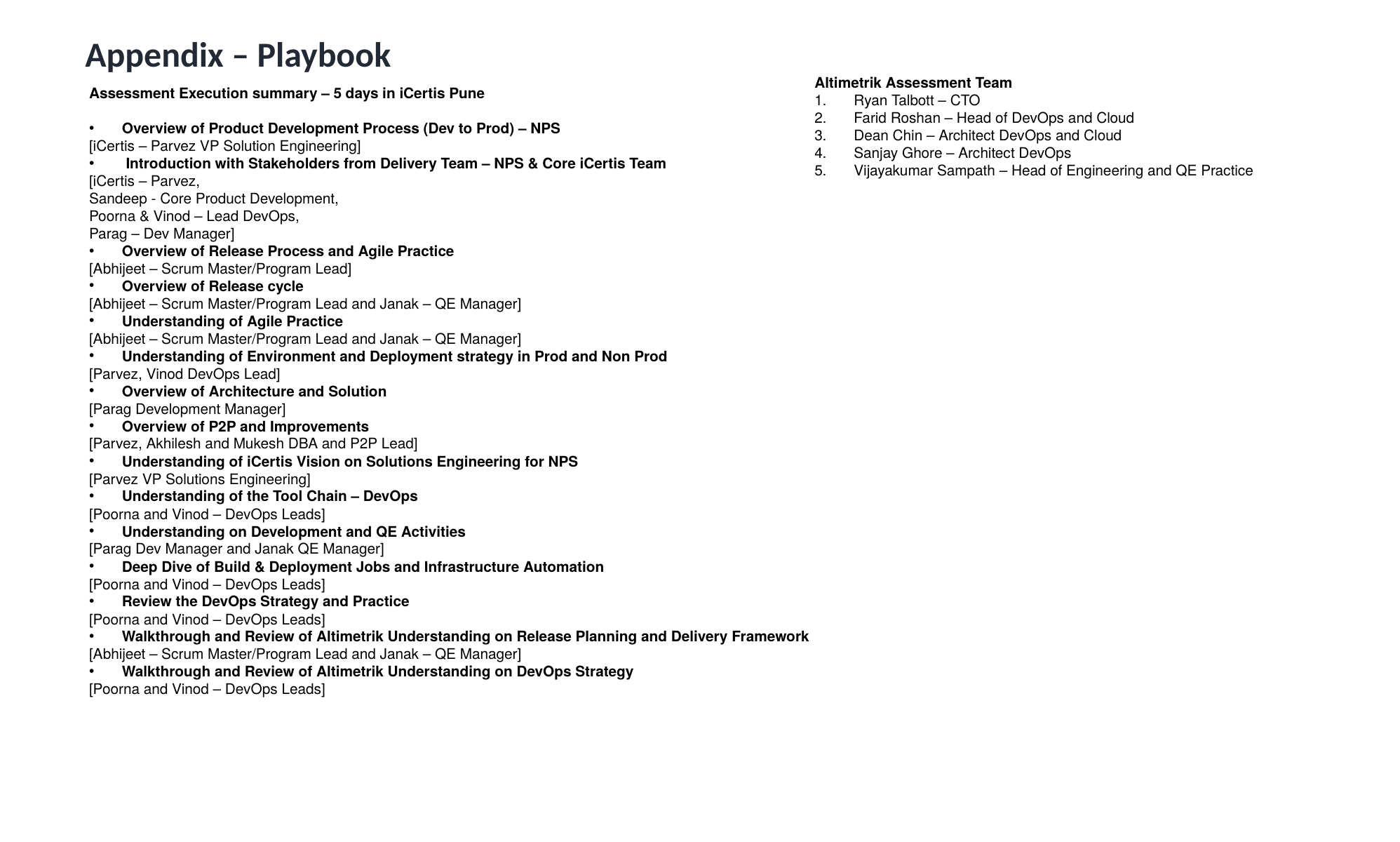

Appendix – Playbook
Altimetrik Assessment Team
Ryan Talbott – CTO
Farid Roshan – Head of DevOps and Cloud
Dean Chin – Architect DevOps and Cloud
Sanjay Ghore – Architect DevOps
Vijayakumar Sampath – Head of Engineering and QE Practice

Assessment Execution summary – 5 days in iCertis Pune

Overview of Product Development Process (Dev to Prod) – NPS
[iCertis – Parvez VP Solution Engineering]
 Introduction with Stakeholders from Delivery Team – NPS & Core iCertis Team
[iCertis – Parvez,
Sandeep - Core Product Development,
Poorna & Vinod – Lead DevOps,
Parag – Dev Manager]
Overview of Release Process and Agile Practice
[Abhijeet – Scrum Master/Program Lead]
Overview of Release cycle
[Abhijeet – Scrum Master/Program Lead and Janak – QE Manager]
Understanding of Agile Practice
[Abhijeet – Scrum Master/Program Lead and Janak – QE Manager]
Understanding of Environment and Deployment strategy in Prod and Non Prod
[Parvez, Vinod DevOps Lead]
Overview of Architecture and Solution
[Parag Development Manager]
Overview of P2P and Improvements
[Parvez, Akhilesh and Mukesh DBA and P2P Lead]
Understanding of iCertis Vision on Solutions Engineering for NPS
[Parvez VP Solutions Engineering]
Understanding of the Tool Chain – DevOps
[Poorna and Vinod – DevOps Leads]
Understanding on Development and QE Activities
[Parag Dev Manager and Janak QE Manager]
Deep Dive of Build & Deployment Jobs and Infrastructure Automation
[Poorna and Vinod – DevOps Leads]
Review the DevOps Strategy and Practice
[Poorna and Vinod – DevOps Leads]
Walkthrough and Review of Altimetrik Understanding on Release Planning and Delivery Framework
[Abhijeet – Scrum Master/Program Lead and Janak – QE Manager]
Walkthrough and Review of Altimetrik Understanding on DevOps Strategy
[Poorna and Vinod – DevOps Leads]